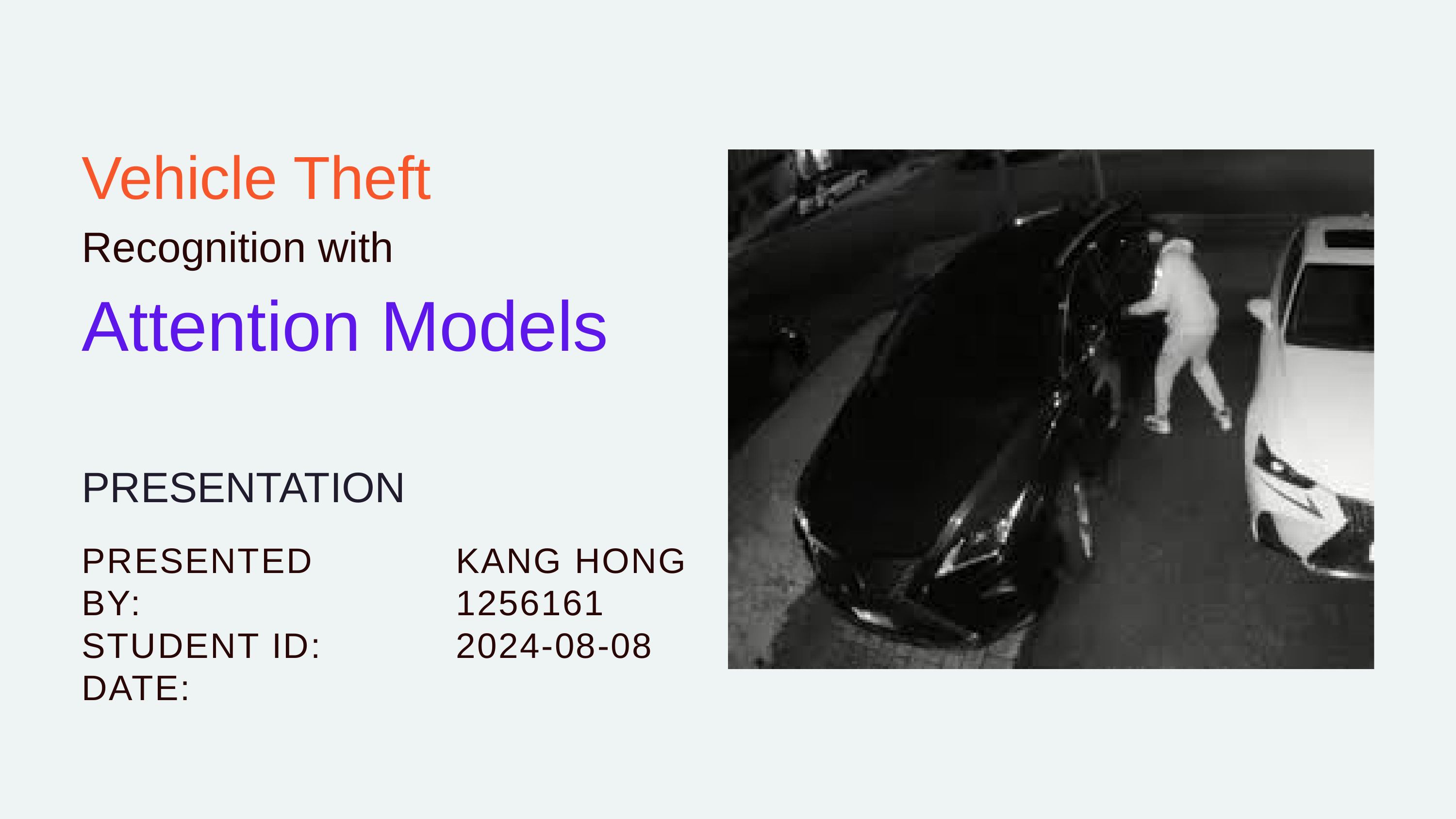

Vehicle Theft

Recognition with
Attention Models
PRESENTATION
PRESENTED BY:
STUDENT ID:
DATE:
KANG HONG
1256161
2024-08-08